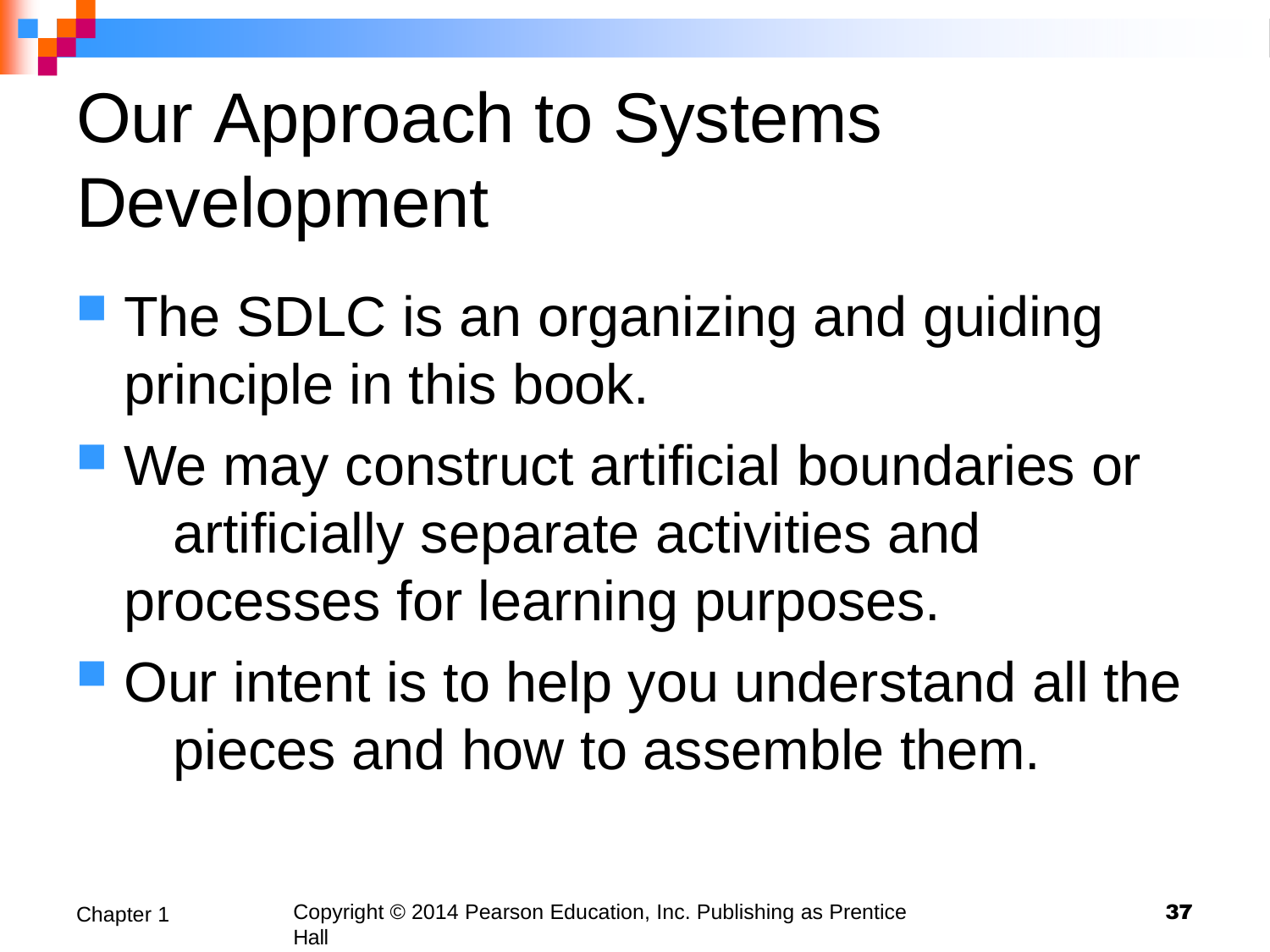

# Our Approach to Systems Development
The SDLC is an organizing and guiding principle in this book.
We may construct artificial boundaries or 	artificially separate activities and 	processes for learning purposes.
Our intent is to help you understand all the 	pieces and how to assemble them.
37
Copyright © 2014 Pearson Education, Inc. Publishing as Prentice Hall
Chapter 1